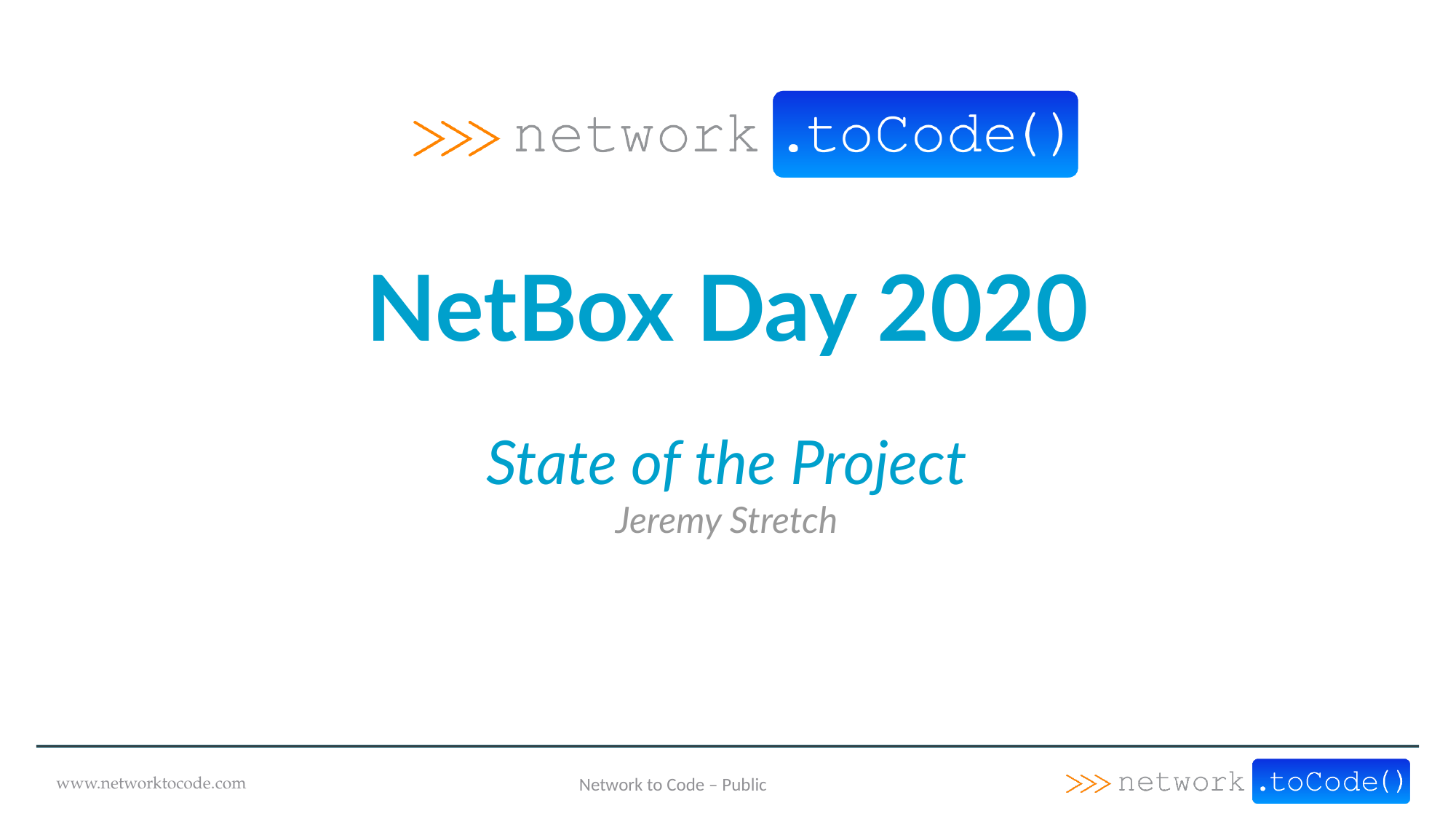

# NetBox Day 2020
State of the Project
Jeremy Stretch